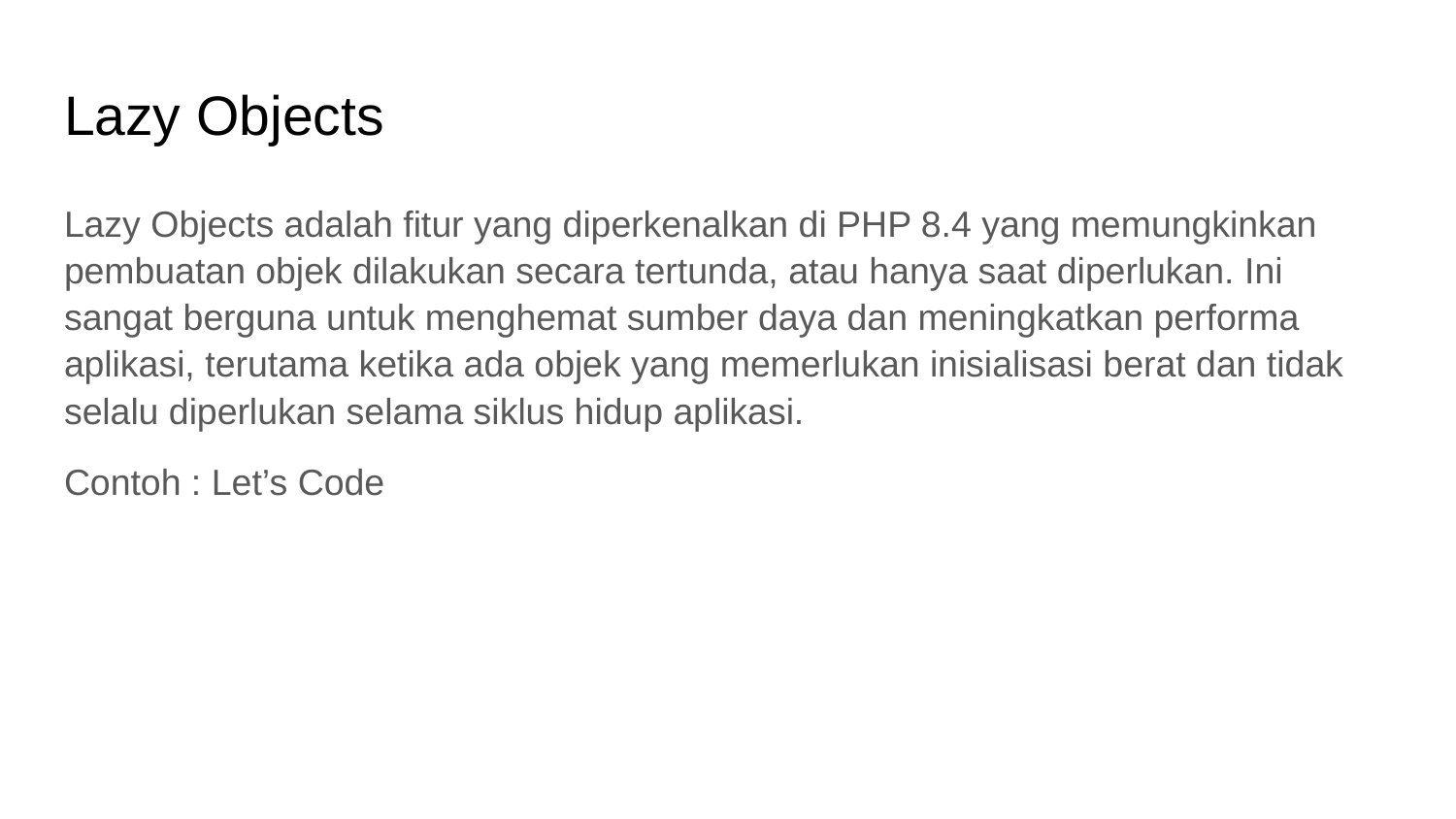

# Lazy Objects
Lazy Objects adalah fitur yang diperkenalkan di PHP 8.4 yang memungkinkan pembuatan objek dilakukan secara tertunda, atau hanya saat diperlukan. Ini sangat berguna untuk menghemat sumber daya dan meningkatkan performa aplikasi, terutama ketika ada objek yang memerlukan inisialisasi berat dan tidak selalu diperlukan selama siklus hidup aplikasi.
Contoh : Let’s Code